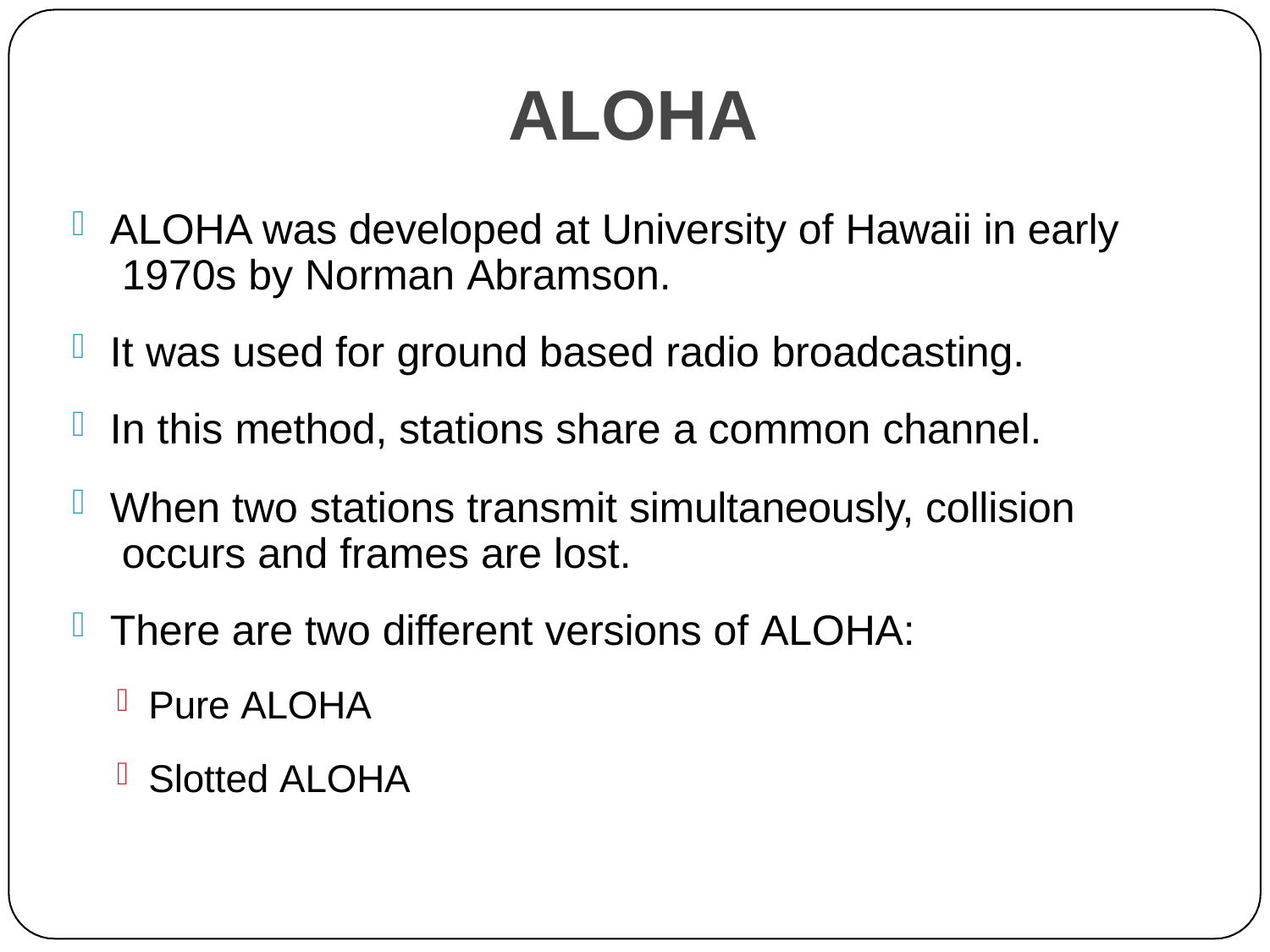

# ALOHA
ALOHA was developed at University of Hawaii in early  1970s by Norman Abramson.
It was used for ground based radio broadcasting.
In this method, stations share a common channel.
When two stations transmit simultaneously, collision  occurs and frames are lost.
There are two different versions of ALOHA:
Pure ALOHA
Slotted ALOHA
11